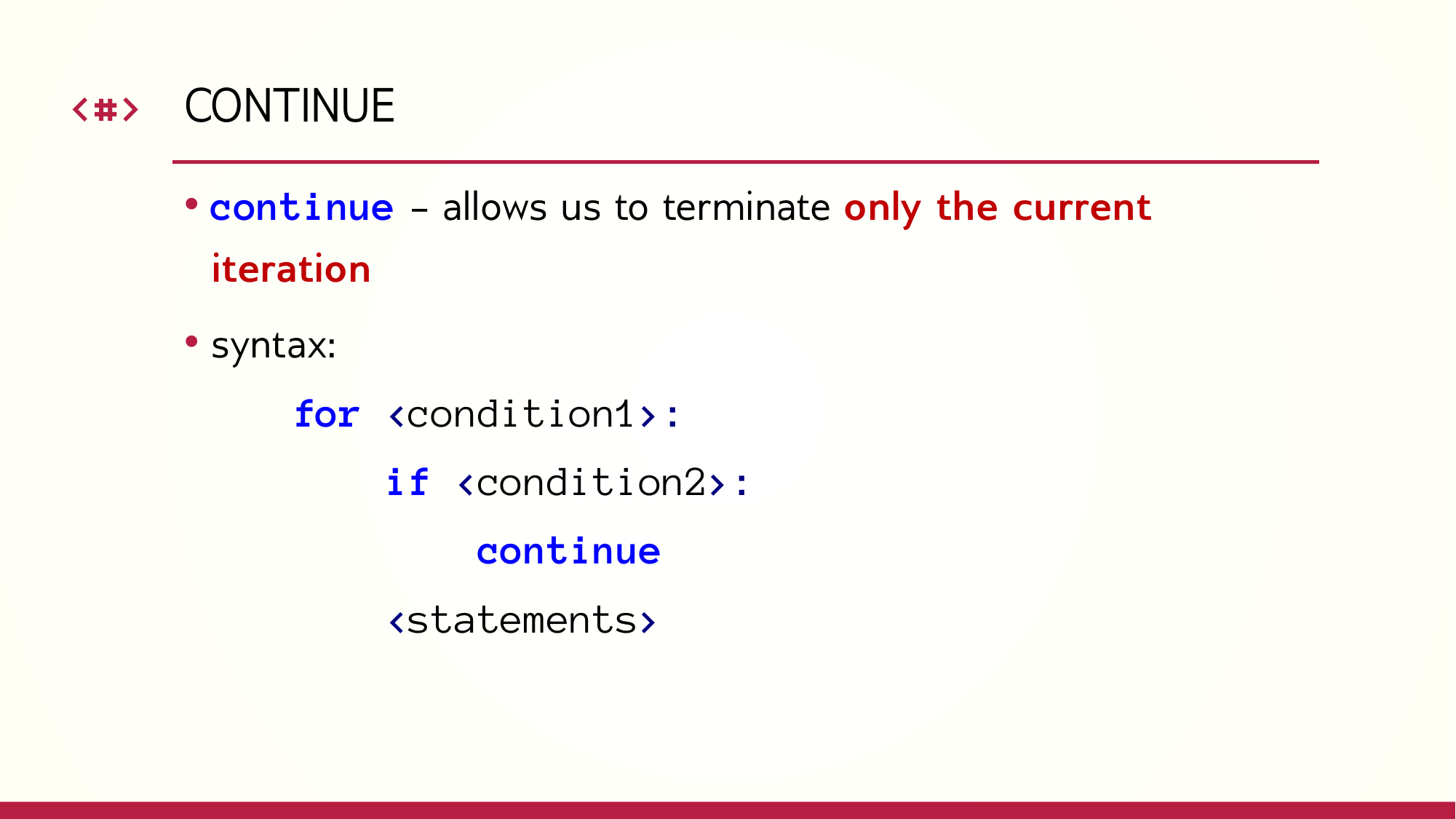

# continue
continue – allows us to terminate only the current iteration
syntax:
for <condition1>:
    if <condition2>:
        continue
    <statements>